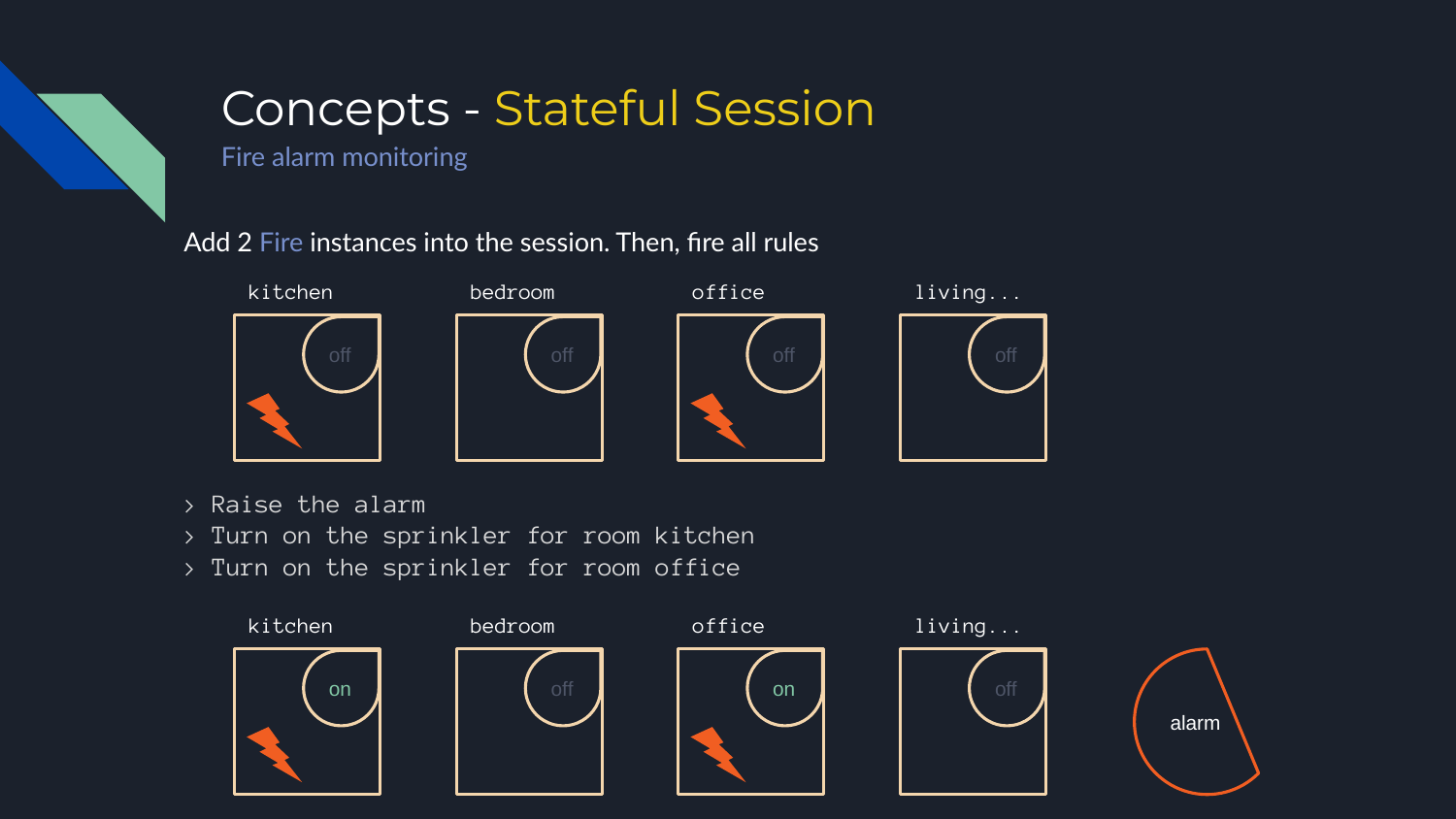

# Concepts - Stateful Session
Fire alarm monitoring
Add 2 Fire instances into the session. Then, fire all rules
kitchen

off
bedroom

off
office

off
living...

off

> Raise the alarm
> Turn on the sprinkler for room kitchen
> Turn on the sprinkler for room office
kitchen

on
bedroom

off
office

on
living...

off
alarm